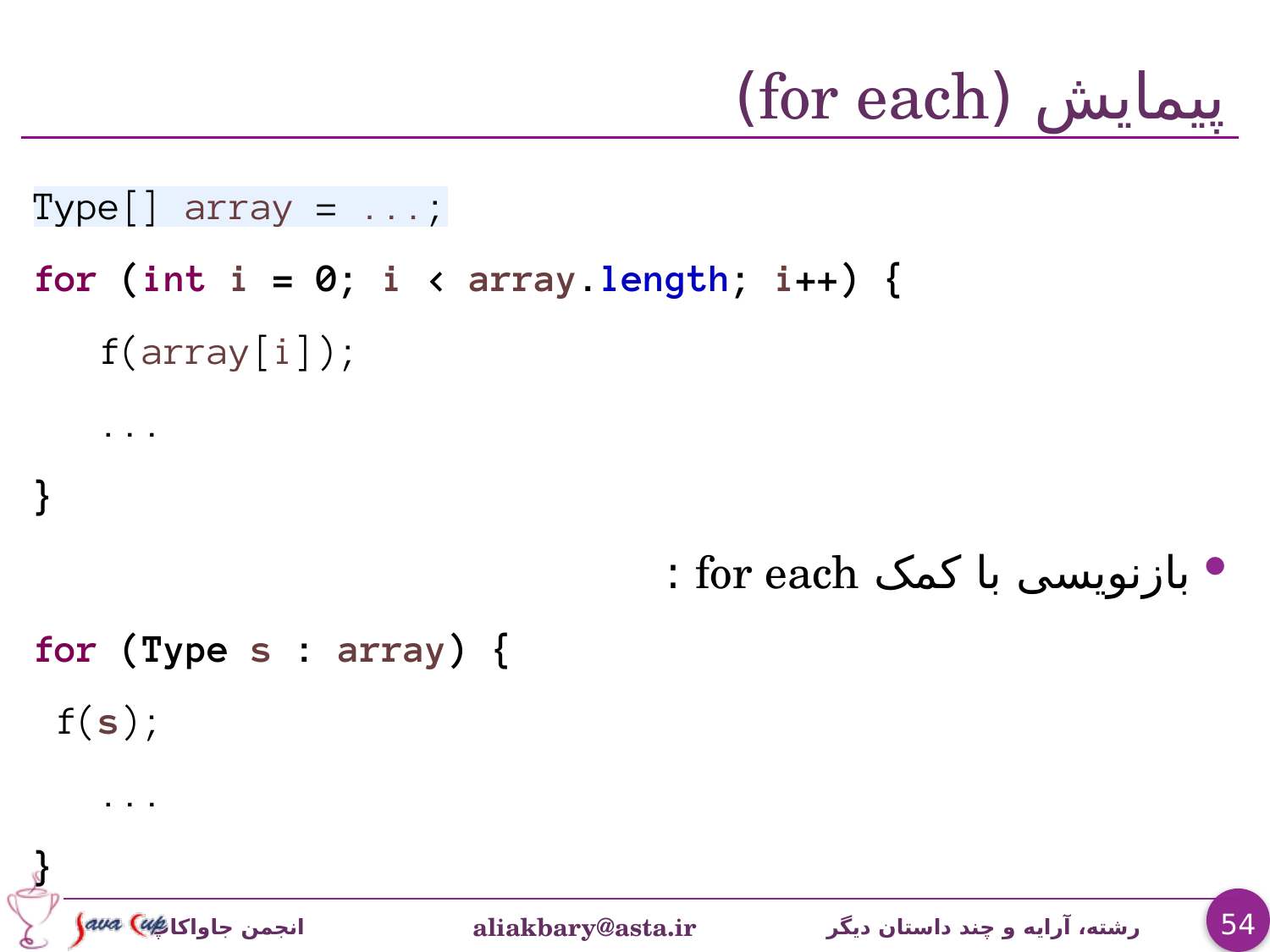

# پیمایش (for each)
Type[] array = ...;
for (int i = 0; i < array.length; i++) {
   f(array[i]);
   ...
}
بازنویسی با کمک for each :
for (Type s : array) {
 f(s);
   ...
}